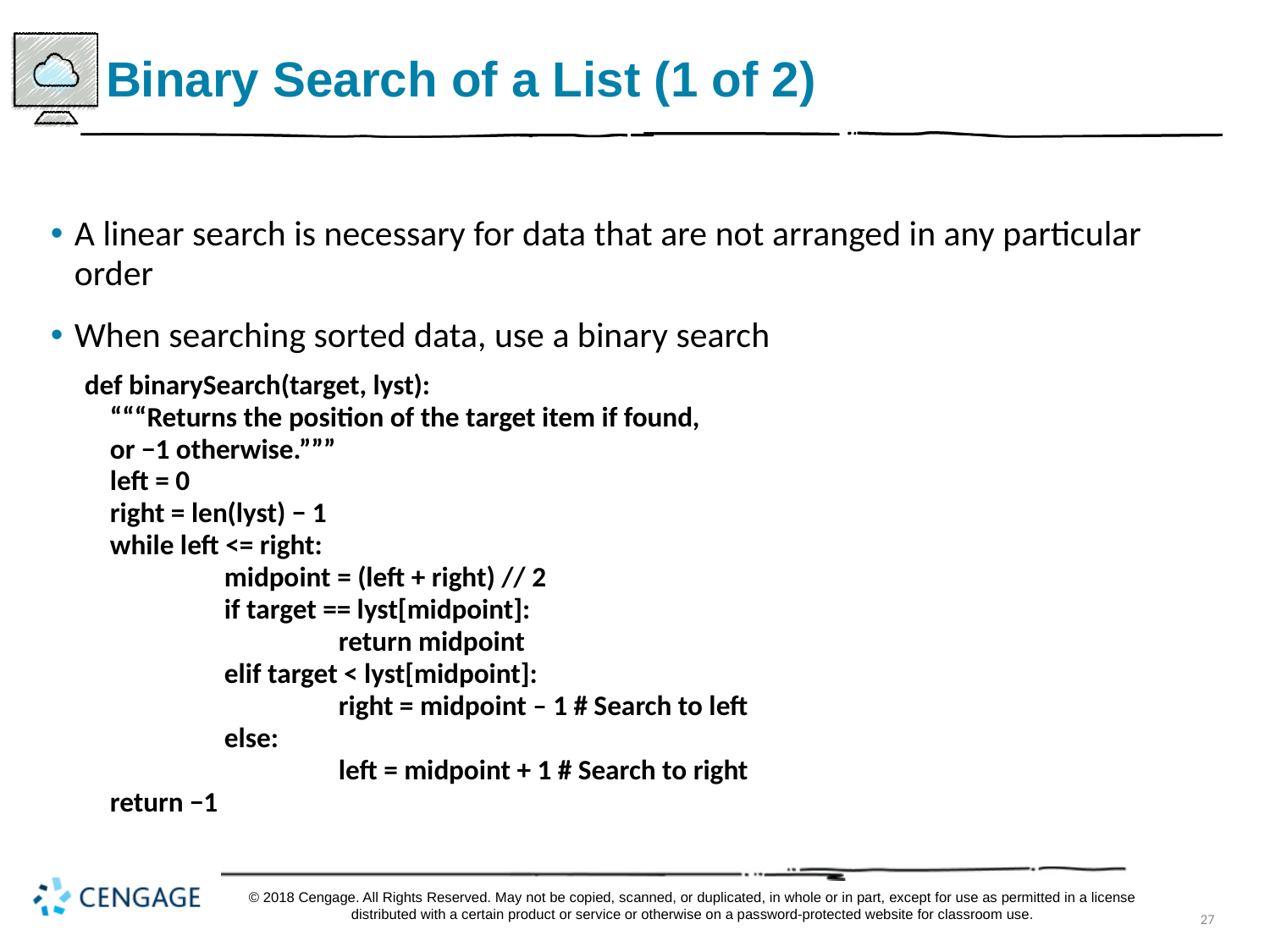

# Binary Search of a List (1 of 2)
A linear search is necessary for data that are not arranged in any particular order
When searching sorted data, use a binary search
def binarySearch(target, lyst):
    “““Returns the position of the target item if found,
    or −1 otherwise.”””
    left = 0
    right = len(lyst) − 1
    while left <= right:
	  midpoint = (left + right) // 2
	  if target == lyst[midpoint]:
		return midpoint
	  elif target < lyst[midpoint]:
		right = midpoint – 1 # Search to left
	  else:
		left = midpoint + 1 # Search to right
    return −1
© 2018 Cengage. All Rights Reserved. May not be copied, scanned, or duplicated, in whole or in part, except for use as permitted in a license distributed with a certain product or service or otherwise on a password-protected website for classroom use.